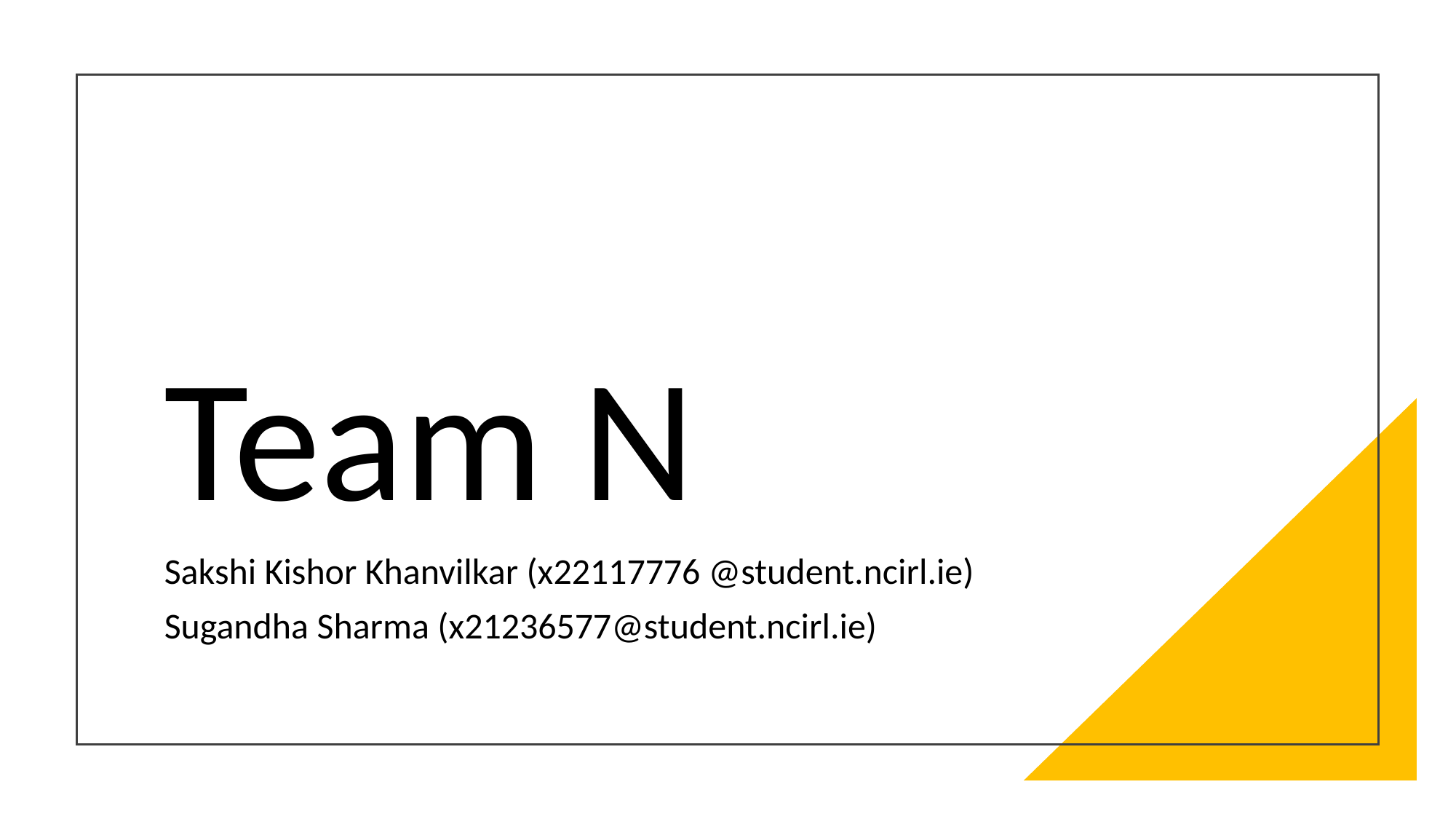

# Team N

Sakshi Kishor Khanvilkar (x22117776 @student.ncirl.ie)
Sugandha Sharma (x21236577@student.ncirl.ie)